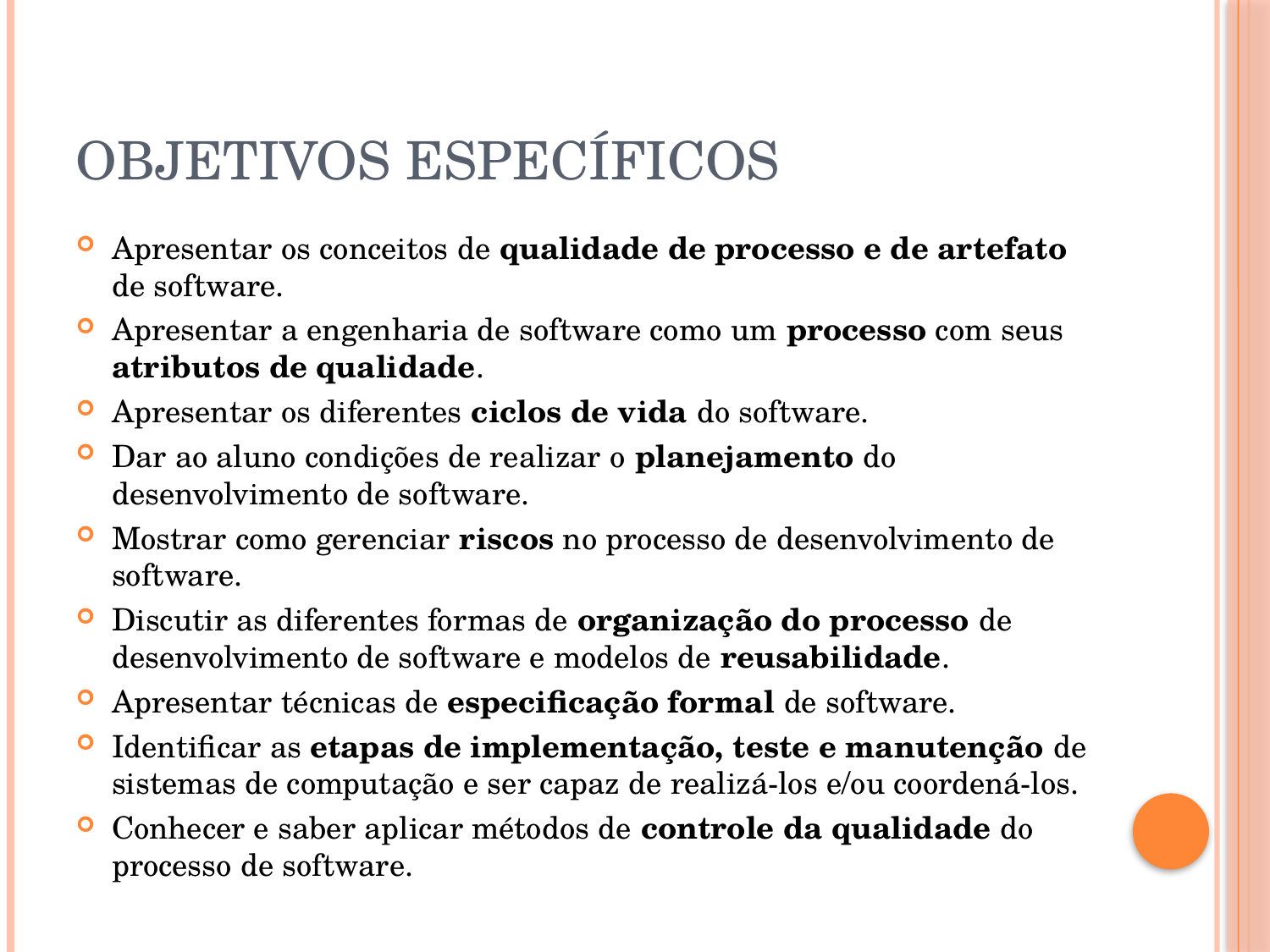

# Objetivos específicos
Apresentar os conceitos de qualidade de processo e de artefato de software.
Apresentar a engenharia de software como um processo com seus atributos de qualidade.
Apresentar os diferentes ciclos de vida do software.
Dar ao aluno condições de realizar o planejamento do desenvolvimento de software.
Mostrar como gerenciar riscos no processo de desenvolvimento de software.
Discutir as diferentes formas de organização do processo de desenvolvimento de software e modelos de reusabilidade.
Apresentar técnicas de especificação formal de software.
Identificar as etapas de implementação, teste e manutenção de sistemas de computação e ser capaz de realizá-los e/ou coordená-los.
Conhecer e saber aplicar métodos de controle da qualidade do processo de software.